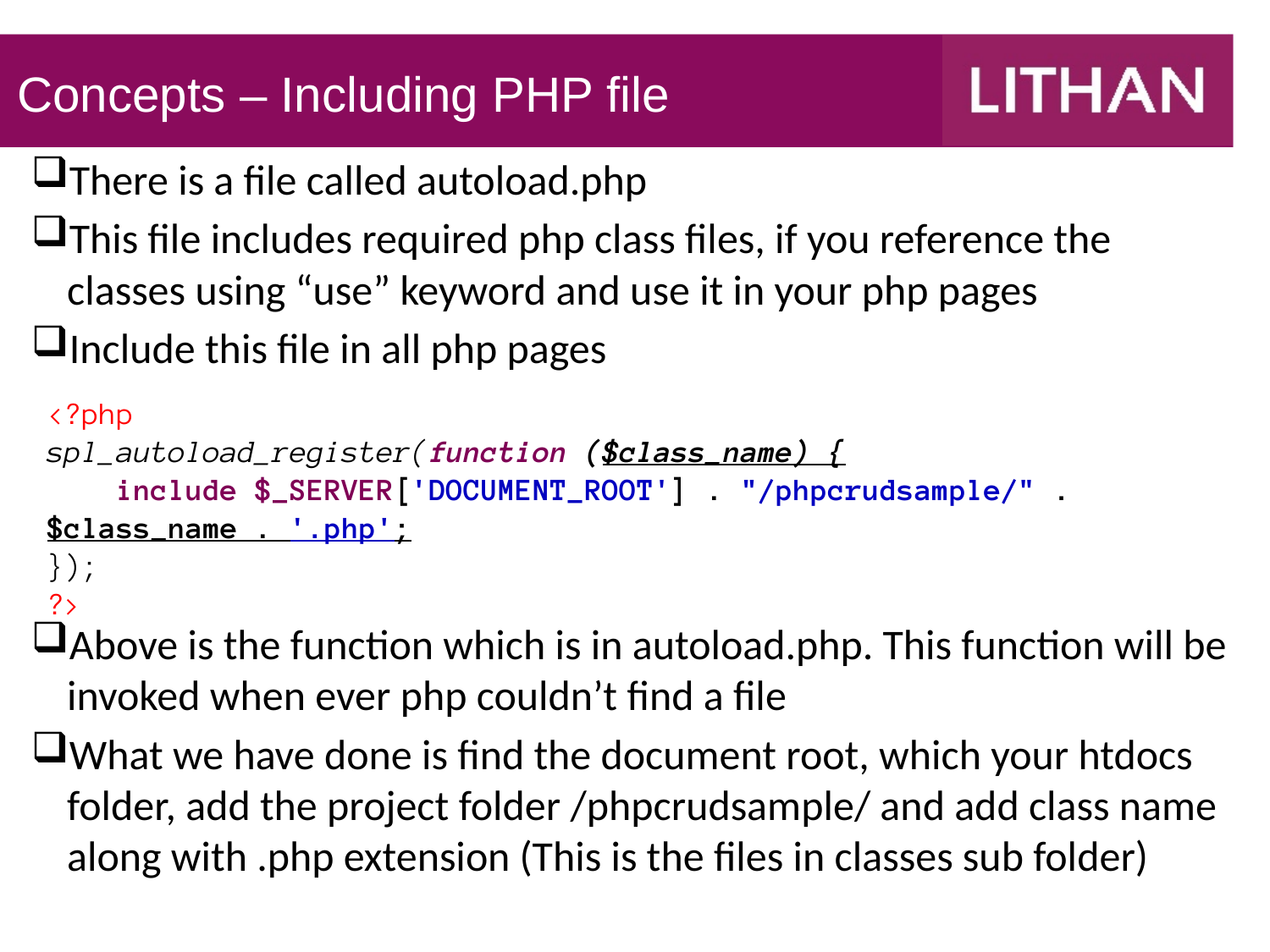

Concepts – Including PHP file
There is a file called autoload.php
This file includes required php class files, if you reference the classes using “use” keyword and use it in your php pages
Include this file in all php pages

Above is the function which is in autoload.php. This function will be invoked when ever php couldn’t find a file
What we have done is find the document root, which your htdocs folder, add the project folder /phpcrudsample/ and add class name along with .php extension (This is the files in classes sub folder)

<?php
spl_autoload_register(function ($class_name) {
    include $_SERVER['DOCUMENT_ROOT'] . "/phpcrudsample/" .$class_name . '.php';
});
?>